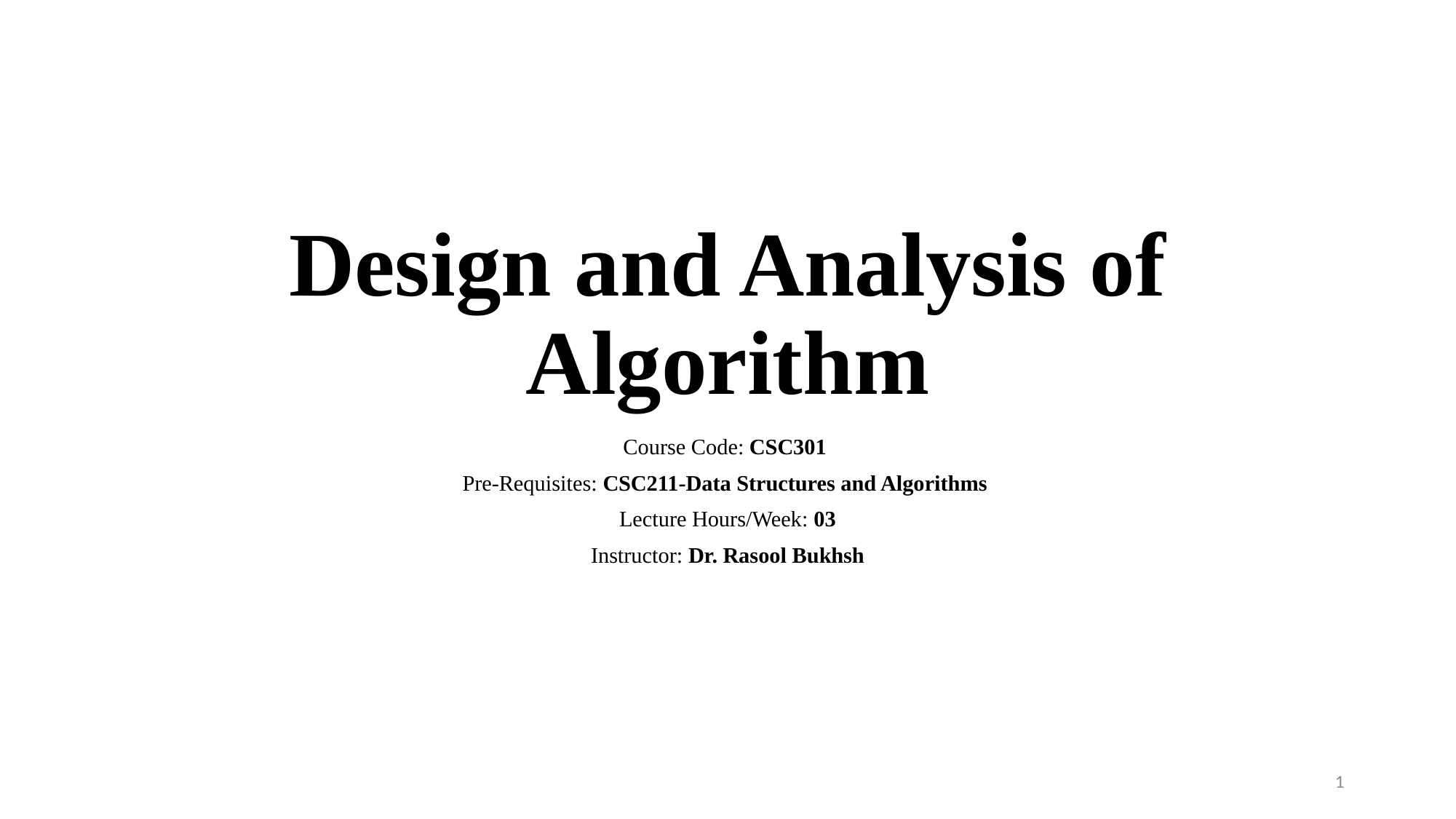

# Design and Analysis of Algorithm
Course Code: CSC301
Pre-Requisites: CSC211-Data Structures and Algorithms
Lecture Hours/Week: 03
Instructor: Dr. Rasool Bukhsh
Catalogue Description:

1